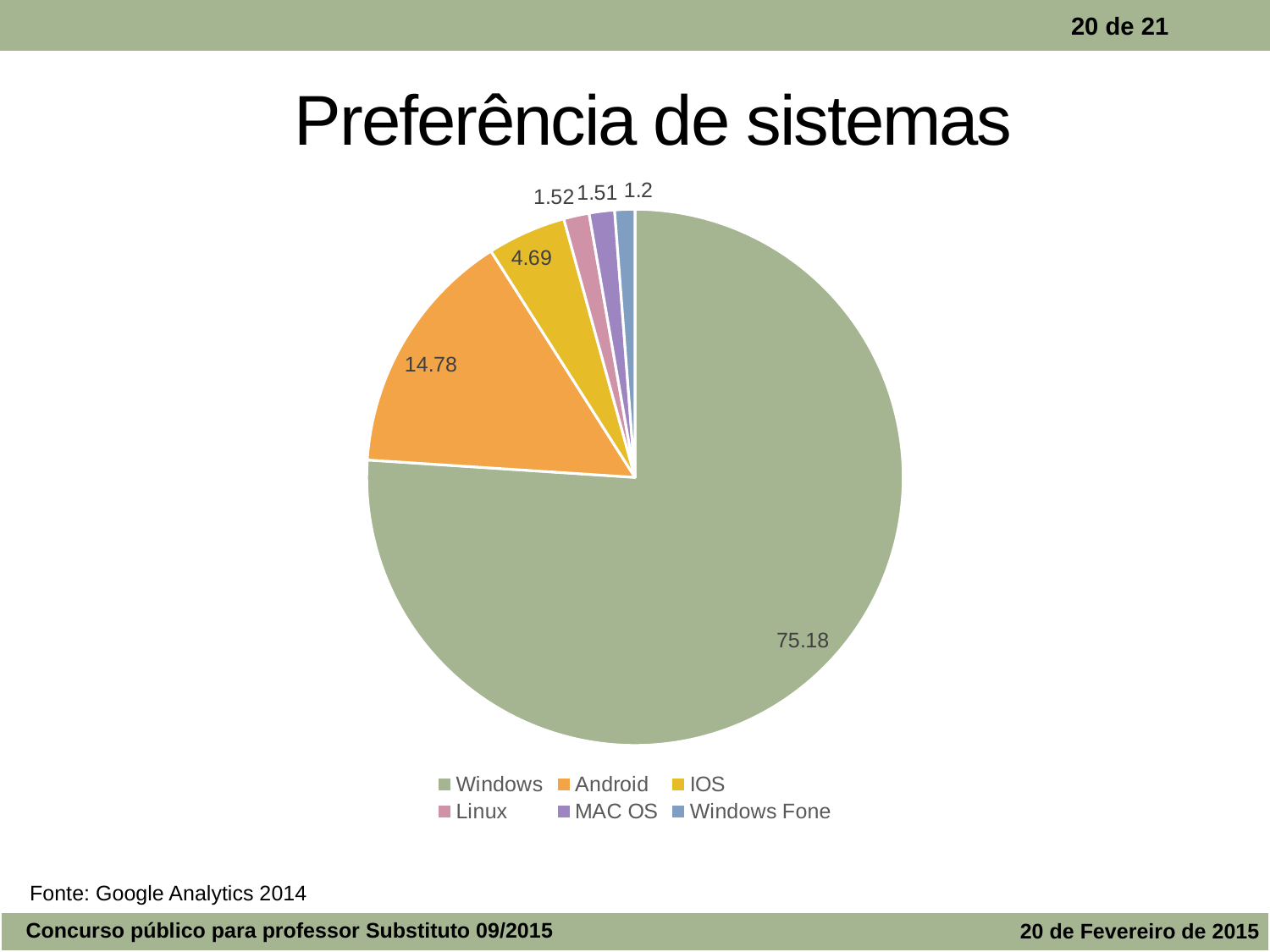

20 de 21
Preferência de sistemas

### Chart

| Category | Vendas |
|---|---|
| Windows | 75.17999999999999 |
| Android | 14.78 |
| IOS | 4.6899999999999995 |
| Linux | 1.52 |
| MAC OS | 1.51 |
| Windows Fone | 1.2 |
Fonte: Google Analytics 2014
Concurso público para professor Substituto 09/2015

20 de Fevereiro de 2015